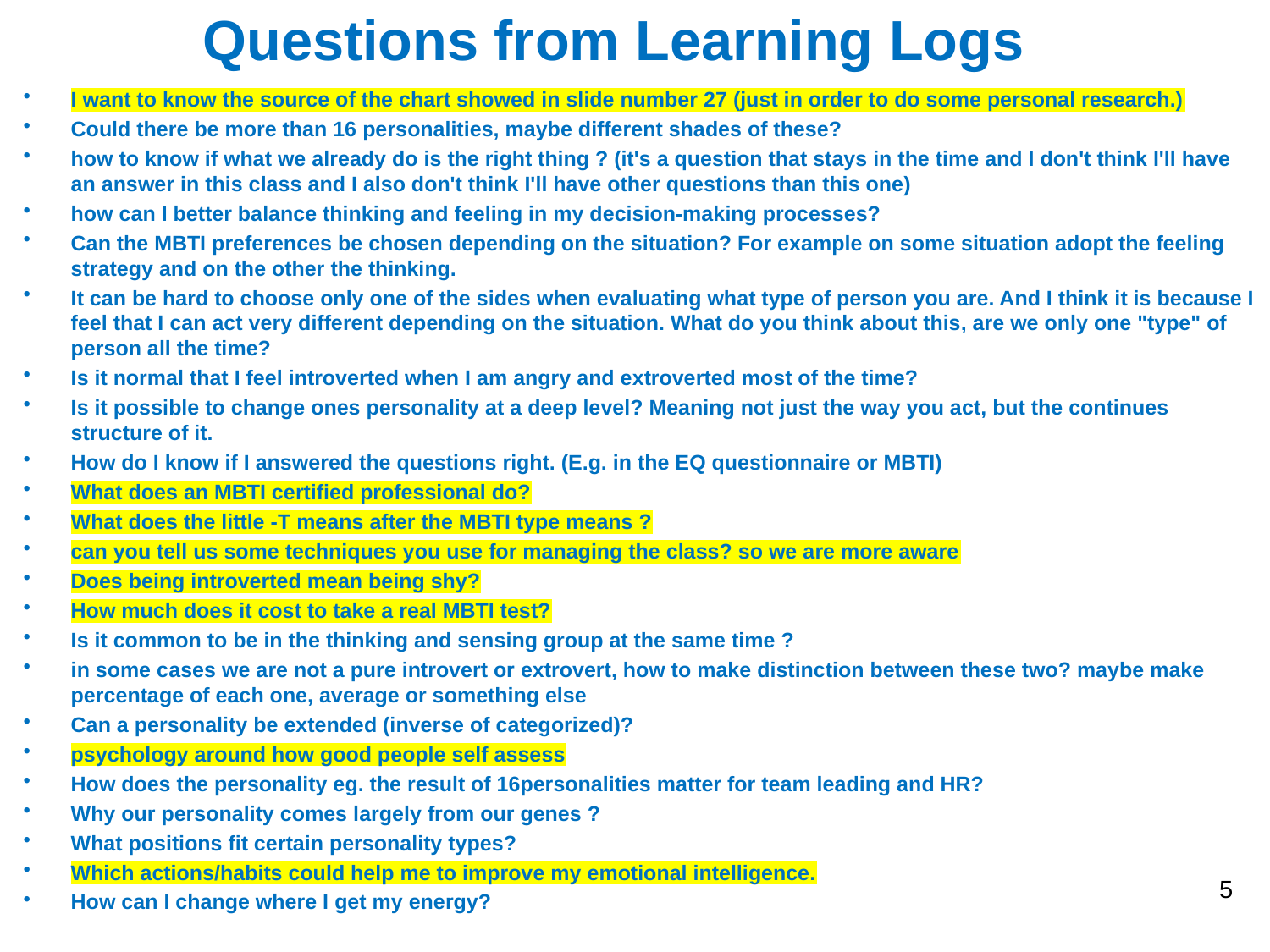

# Questions from Learning Logs
I want to know the source of the chart showed in slide number 27 (just in order to do some personal research.)
Could there be more than 16 personalities, maybe different shades of these?
how to know if what we already do is the right thing ? (it's a question that stays in the time and I don't think I'll have an answer in this class and I also don't think I'll have other questions than this one)
how can I better balance thinking and feeling in my decision-making processes?
Can the MBTI preferences be chosen depending on the situation? For example on some situation adopt the feeling strategy and on the other the thinking.
It can be hard to choose only one of the sides when evaluating what type of person you are. And I think it is because I feel that I can act very different depending on the situation. What do you think about this, are we only one "type" of person all the time?
Is it normal that I feel introverted when I am angry and extroverted most of the time?
Is it possible to change ones personality at a deep level? Meaning not just the way you act, but the continues structure of it.
How do I know if I answered the questions right. (E.g. in the EQ questionnaire or MBTI)
What does an MBTI certified professional do?
What does the little -T means after the MBTI type means ?
can you tell us some techniques you use for managing the class? so we are more aware
Does being introverted mean being shy?
How much does it cost to take a real MBTI test?
Is it common to be in the thinking and sensing group at the same time ?
in some cases we are not a pure introvert or extrovert, how to make distinction between these two? maybe make percentage of each one, average or something else
Can a personality be extended (inverse of categorized)?
psychology around how good people self assess
How does the personality eg. the result of 16personalities matter for team leading and HR?
Why our personality comes largely from our genes ?
What positions fit certain personality types?
Which actions/habits could help me to improve my emotional intelligence.
How can I change where I get my energy?
5